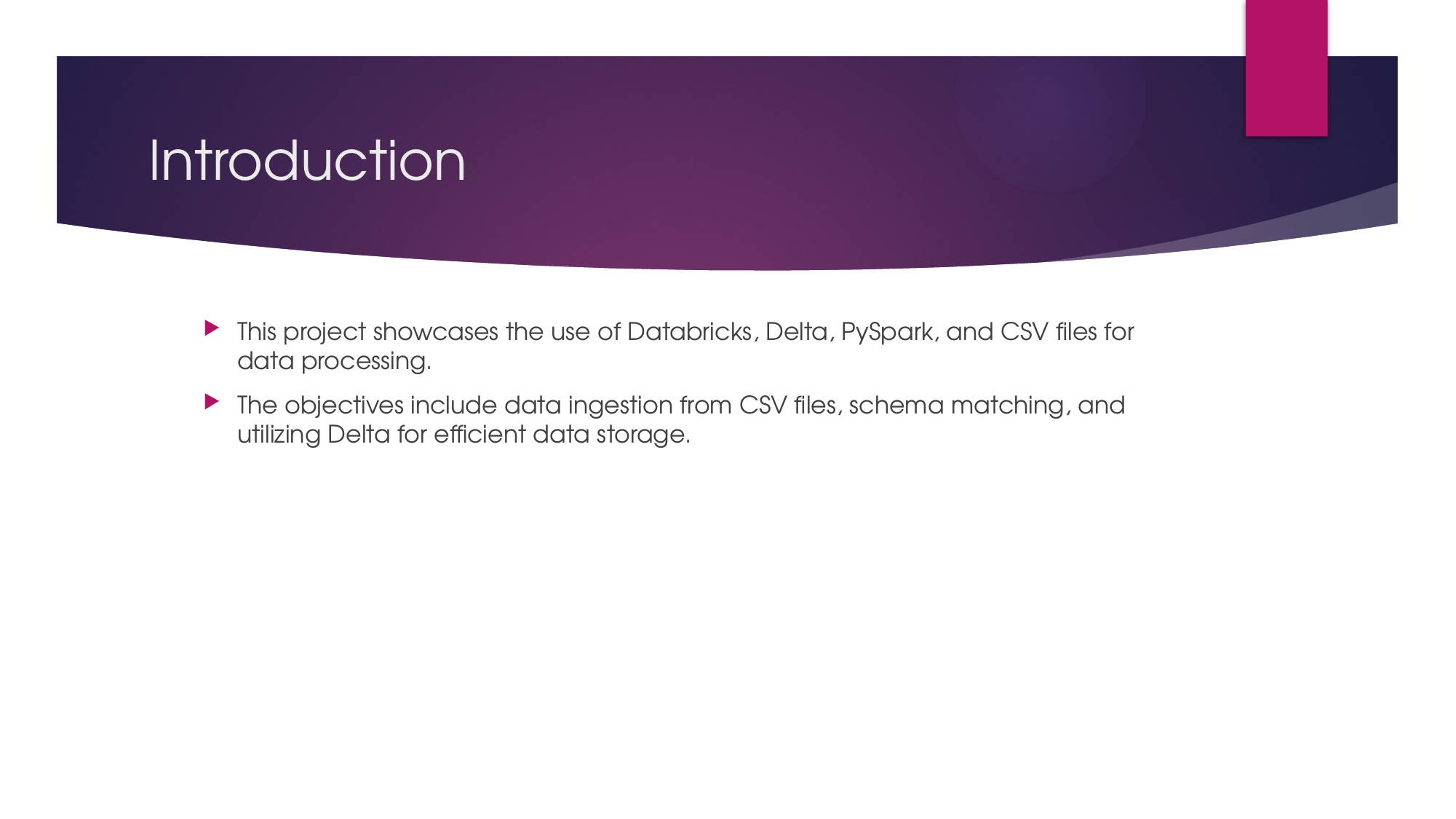

# Introduction:
This project showcases the use of Databricks, Delta, PySpark, and CSV files for data processing.
The objectives include data ingestion from CSV files, schema matching, and utilizing Delta for efficient data storage.